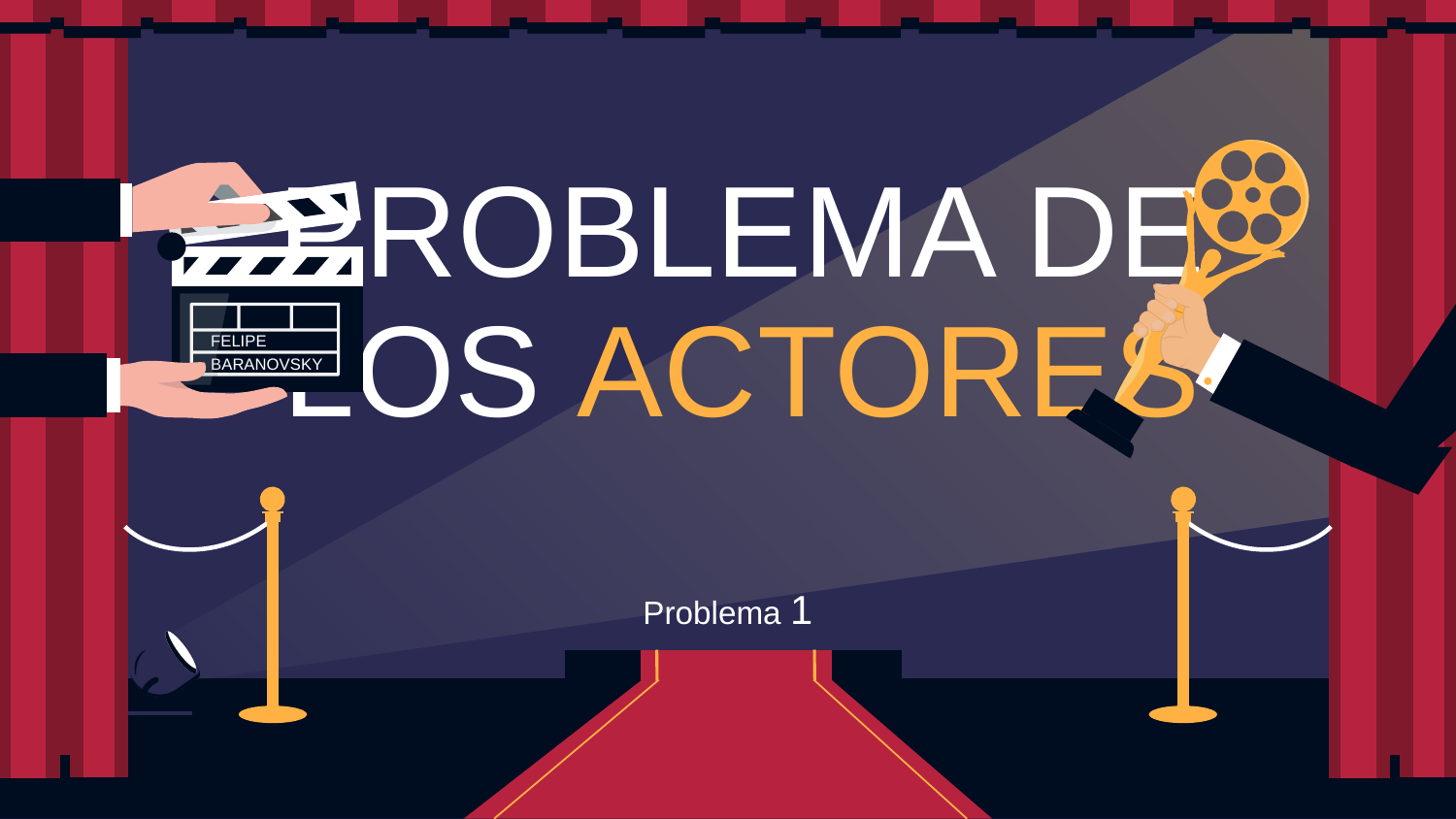

# PROBLEMA DE LOS ACTORES

FELIPE
BARANOVSKY

Problema 1